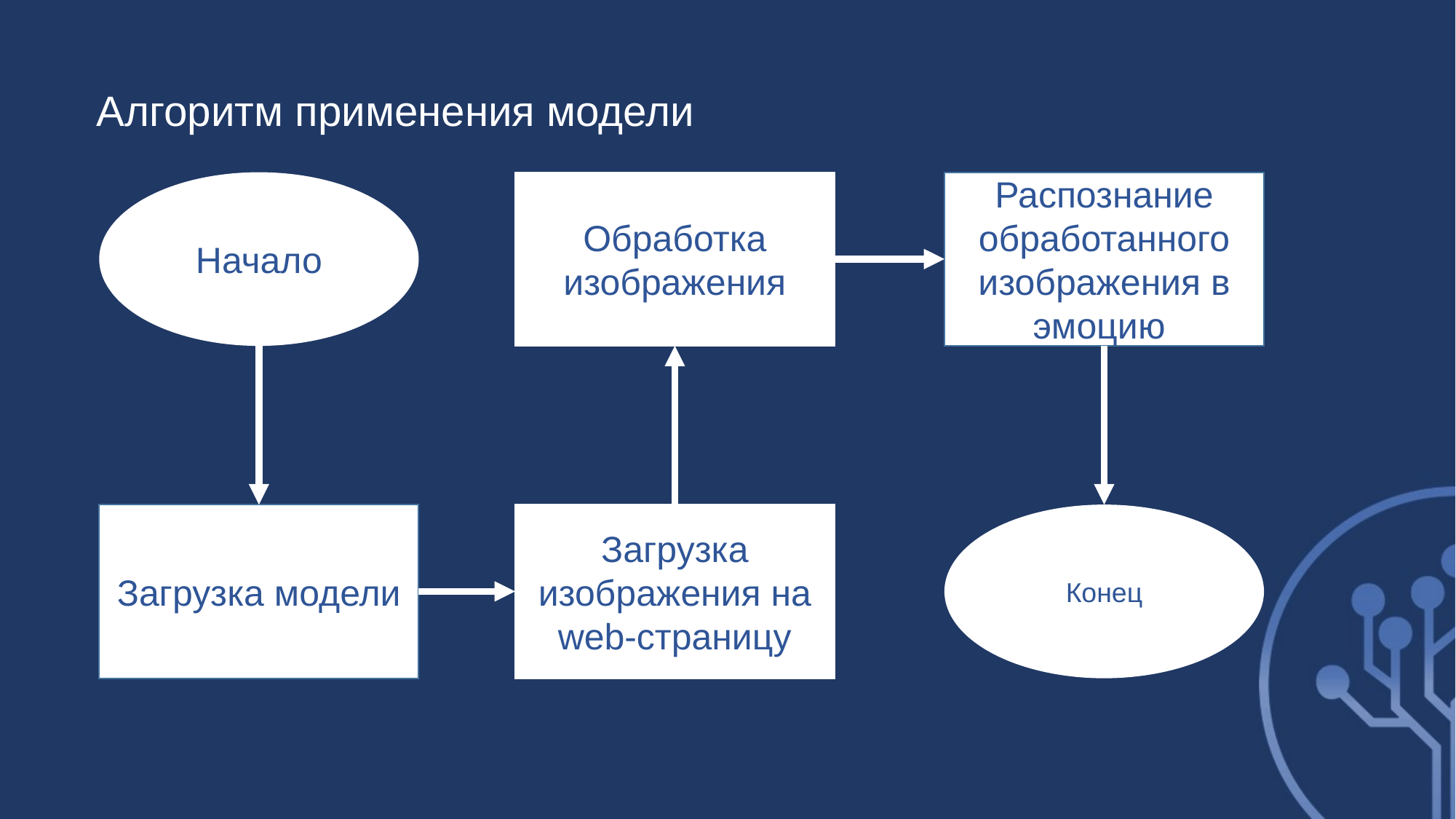

Алгоритм применения модели
Начало
Распознание обработанного изображения в эмоцию
Обработка изображения
Загрузка изображения на web-страницу
Конец
Загрузка модели